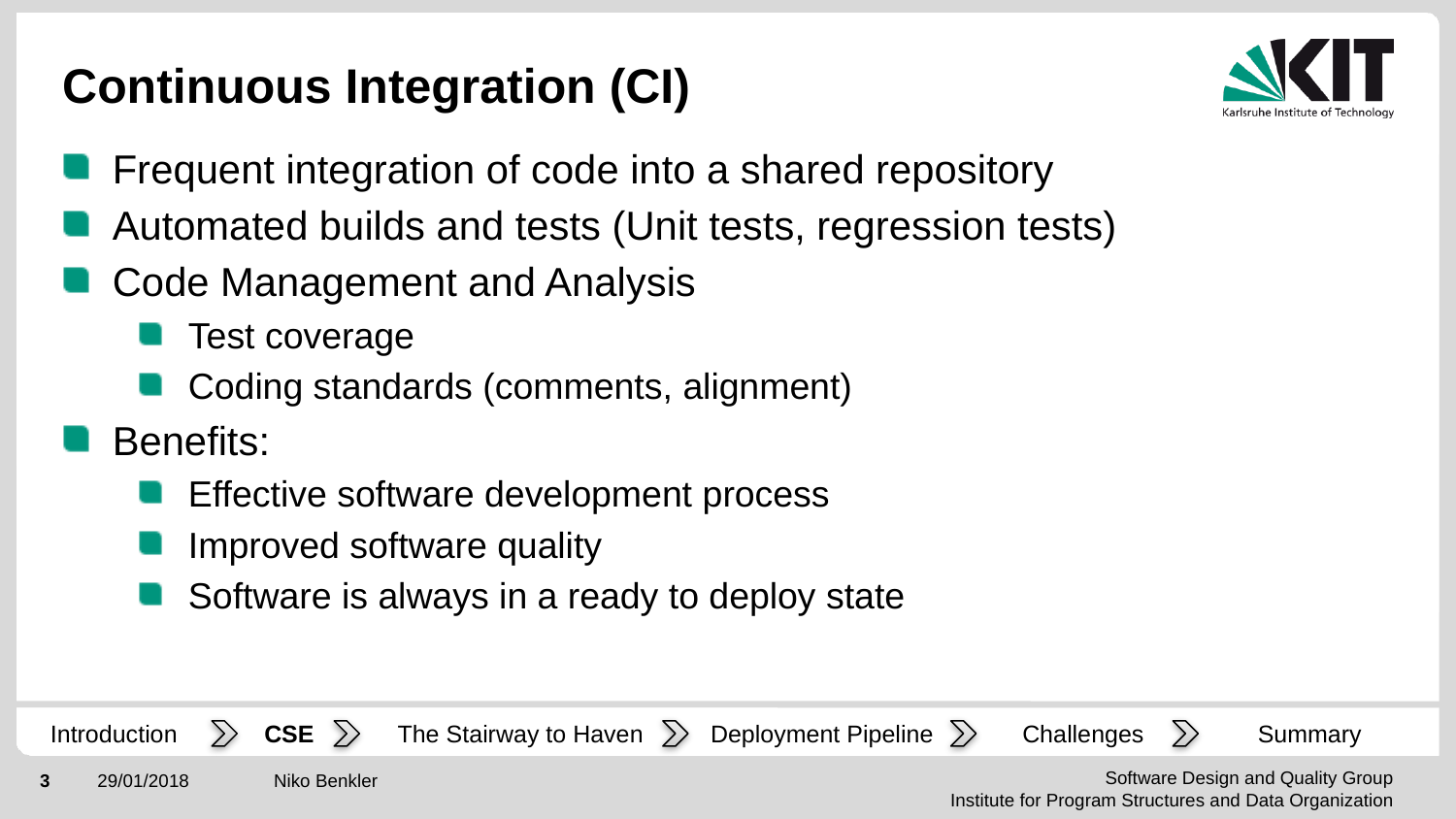

# Continuous Integration (CI)
Frequent integration of code into a shared repository
Automated builds and tests (Unit tests, regression tests)
Code Management and Analysis
Test coverage
Coding standards (comments, alignment)
Benefits:
Effective software development process
Improved software quality
Software is always in a ready to deploy state
The Stairway to Haven
Deployment Pipeline
Introduction
Summary
CSE
Challenges